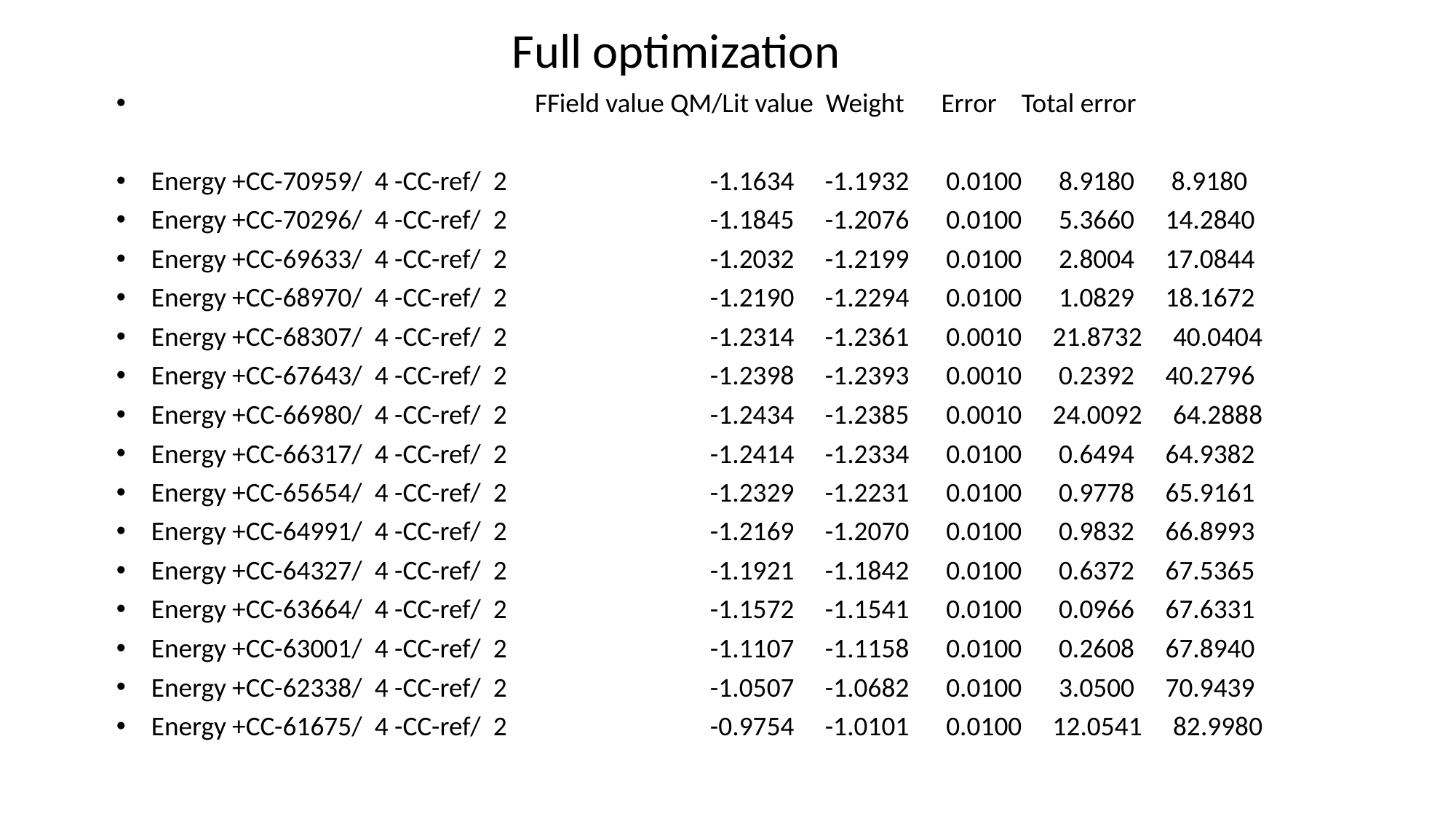

Full optimization
                                                              FField value QM/Lit value  Weight      Error    Total error

Energy +CC-70959/  4 -CC-ref/  2                                 -1.1634     -1.1932      0.0100      8.9180      8.9180
Energy +CC-70296/  4 -CC-ref/  2                                 -1.1845     -1.2076      0.0100      5.3660     14.2840
Energy +CC-69633/  4 -CC-ref/  2                                 -1.2032     -1.2199      0.0100      2.8004     17.0844
Energy +CC-68970/  4 -CC-ref/  2                                 -1.2190     -1.2294      0.0100      1.0829     18.1672
Energy +CC-68307/  4 -CC-ref/  2                                 -1.2314     -1.2361      0.0010     21.8732     40.0404
Energy +CC-67643/  4 -CC-ref/  2                                 -1.2398     -1.2393      0.0010      0.2392     40.2796
Energy +CC-66980/  4 -CC-ref/  2                                 -1.2434     -1.2385      0.0010     24.0092     64.2888
Energy +CC-66317/  4 -CC-ref/  2                                 -1.2414     -1.2334      0.0100      0.6494     64.9382
Energy +CC-65654/  4 -CC-ref/  2                                 -1.2329     -1.2231      0.0100      0.9778     65.9161
Energy +CC-64991/  4 -CC-ref/  2                                 -1.2169     -1.2070      0.0100      0.9832     66.8993
Energy +CC-64327/  4 -CC-ref/  2                                 -1.1921     -1.1842      0.0100      0.6372     67.5365
Energy +CC-63664/  4 -CC-ref/  2                                 -1.1572     -1.1541      0.0100      0.0966     67.6331
Energy +CC-63001/  4 -CC-ref/  2                                 -1.1107     -1.1158      0.0100      0.2608     67.8940
Energy +CC-62338/  4 -CC-ref/  2                                 -1.0507     -1.0682      0.0100      3.0500     70.9439
Energy +CC-61675/  4 -CC-ref/  2                                 -0.9754     -1.0101      0.0100     12.0541     82.9980